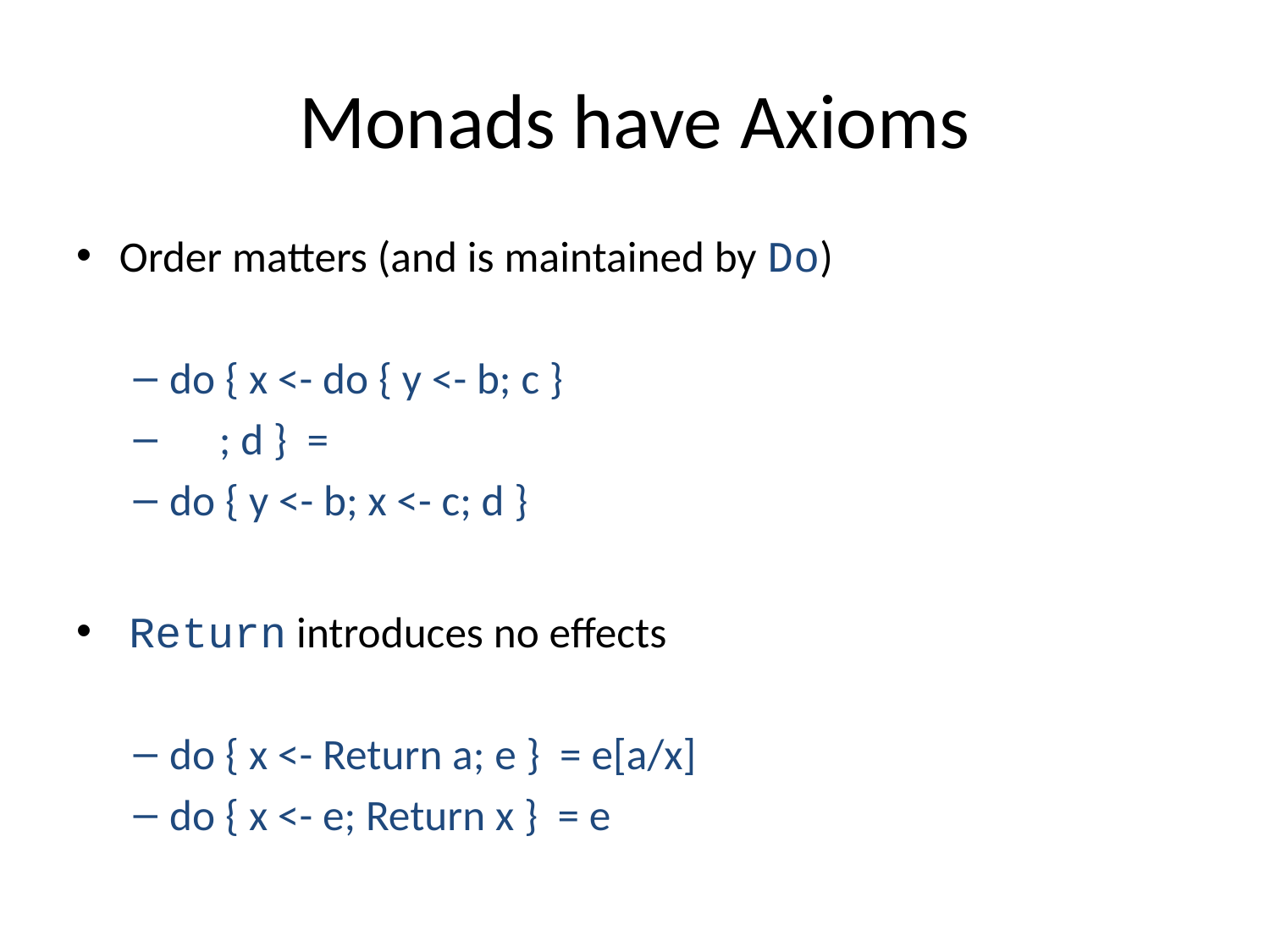

# Monads have Axioms
Order matters (and is maintained by Do)

do { x <- do { y <- b; c }
     ; d }  =
do { y <- b; x <- c; d }

 Return introduces no effects

do { x <- Return a; e }  = e[a/x]
do { x <- e; Return x }  = e